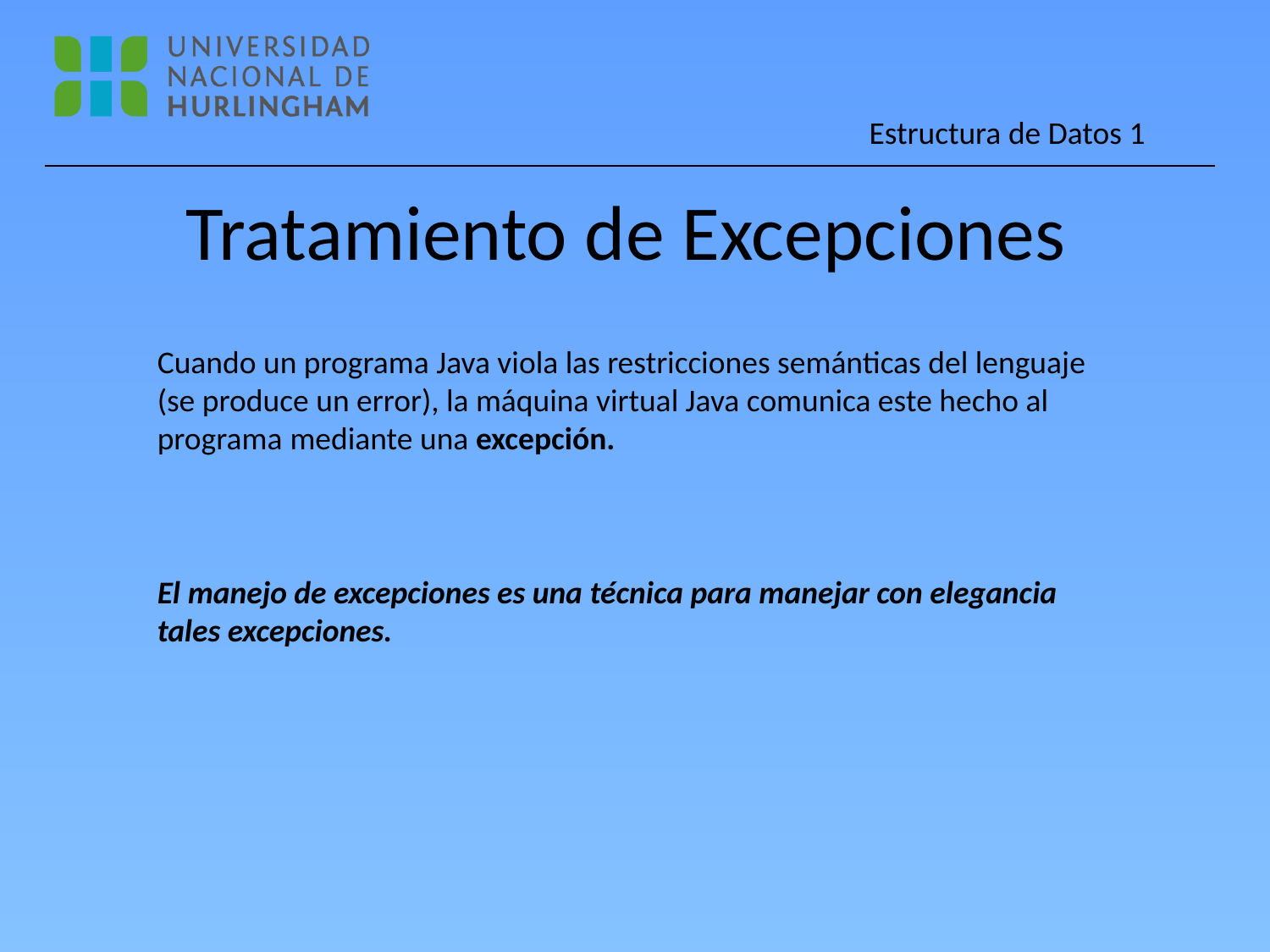

# Tratamiento de Excepciones
Cuando un programa Java viola las restricciones semánticas del lenguaje (se produce un error), la máquina virtual Java comunica este hecho al programa mediante una excepción.
El manejo de excepciones es una técnica para manejar con elegancia tales excepciones.